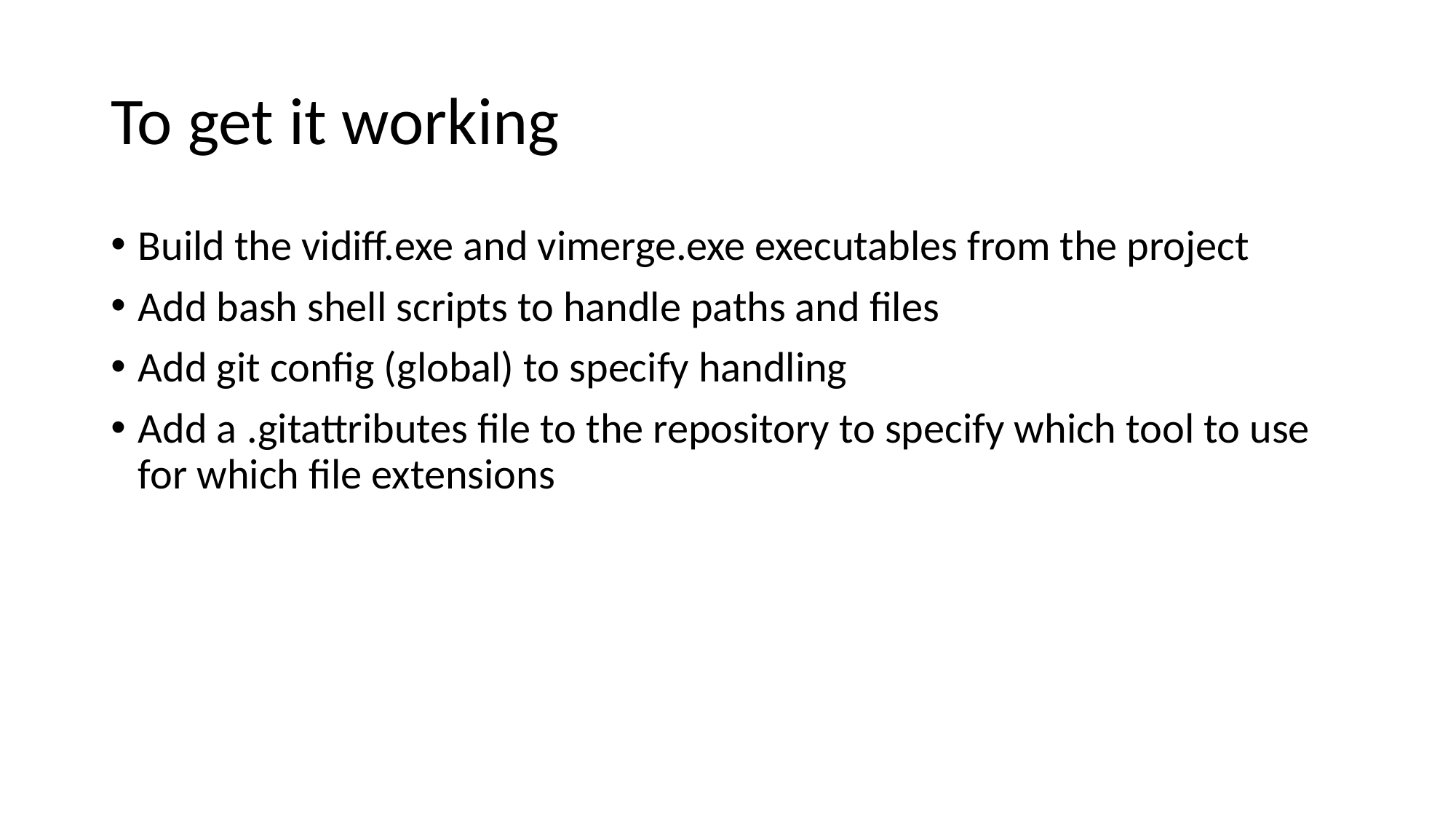

# To get it working
Build the vidiff.exe and vimerge.exe executables from the project
Add bash shell scripts to handle paths and files
Add git config (global) to specify handling
Add a .gitattributes file to the repository to specify which tool to use for which file extensions